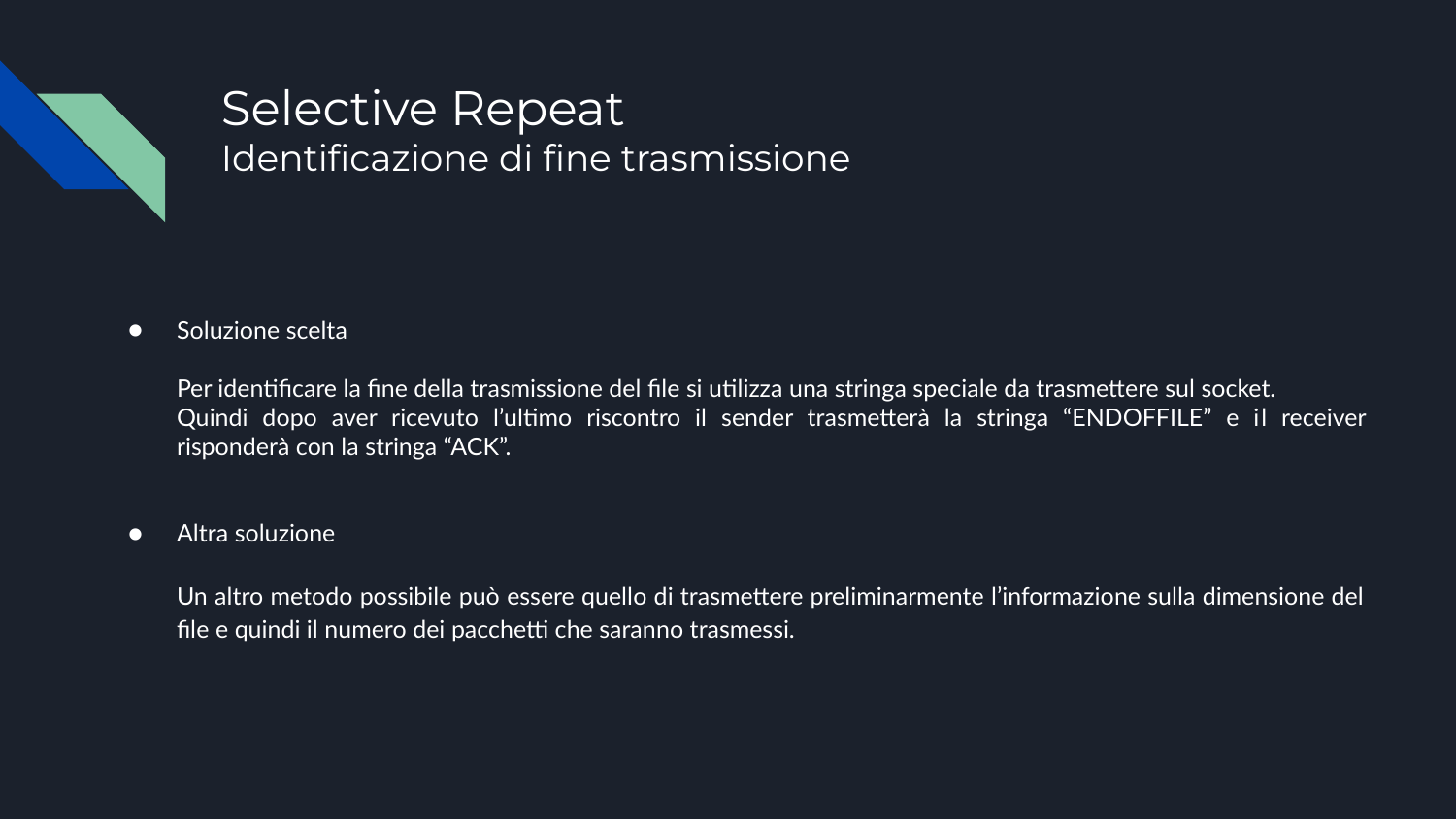

# Selective Repeat
Identificazione di fine trasmissione
Soluzione scelta

Per identificare la fine della trasmissione del file si utilizza una stringa speciale da trasmettere sul socket.
Quindi dopo aver ricevuto l’ultimo riscontro il sender trasmetterà la stringa “ENDOFFILE” e il receiver risponderà con la stringa “ACK”.

Altra soluzione

Un altro metodo possibile può essere quello di trasmettere preliminarmente l’informazione sulla dimensione del file e quindi il numero dei pacchetti che saranno trasmessi.